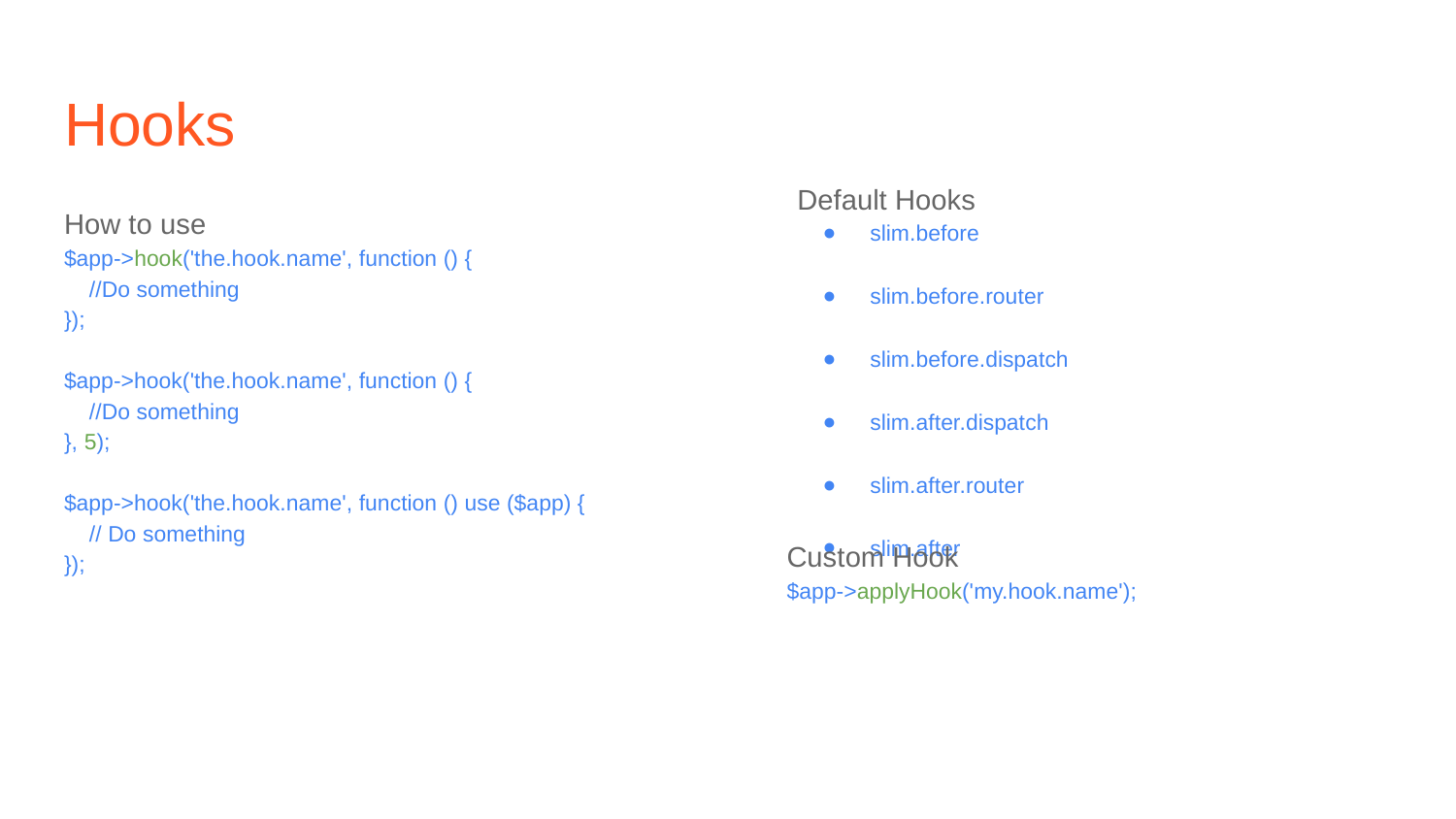

# Hooks
Default Hooks
slim.before
slim.before.router
slim.before.dispatch
slim.after.dispatch
slim.after.router
slim.after
How to use
$app->hook('the.hook.name', function () {
    //Do something
});

$app->hook('the.hook.name', function () {
    //Do something
}, 5);

$app->hook('the.hook.name', function () use ($app) {
    // Do something
});

Custom Hook
$app->applyHook('my.hook.name');